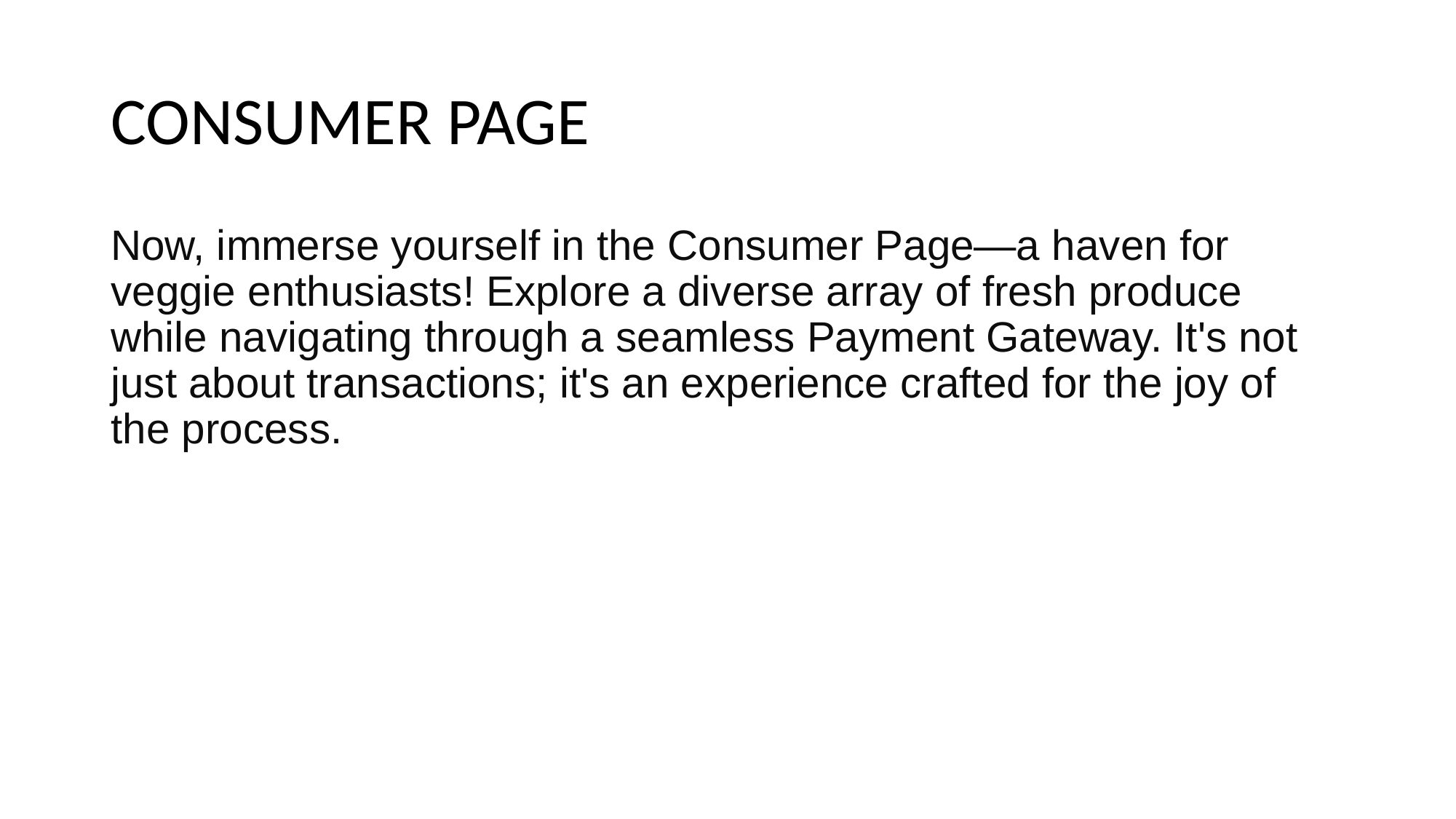

# CONSUMER PAGE
Now, immerse yourself in the Consumer Page—a haven for veggie enthusiasts! Explore a diverse array of fresh produce while navigating through a seamless Payment Gateway. It's not just about transactions; it's an experience crafted for the joy of the process.